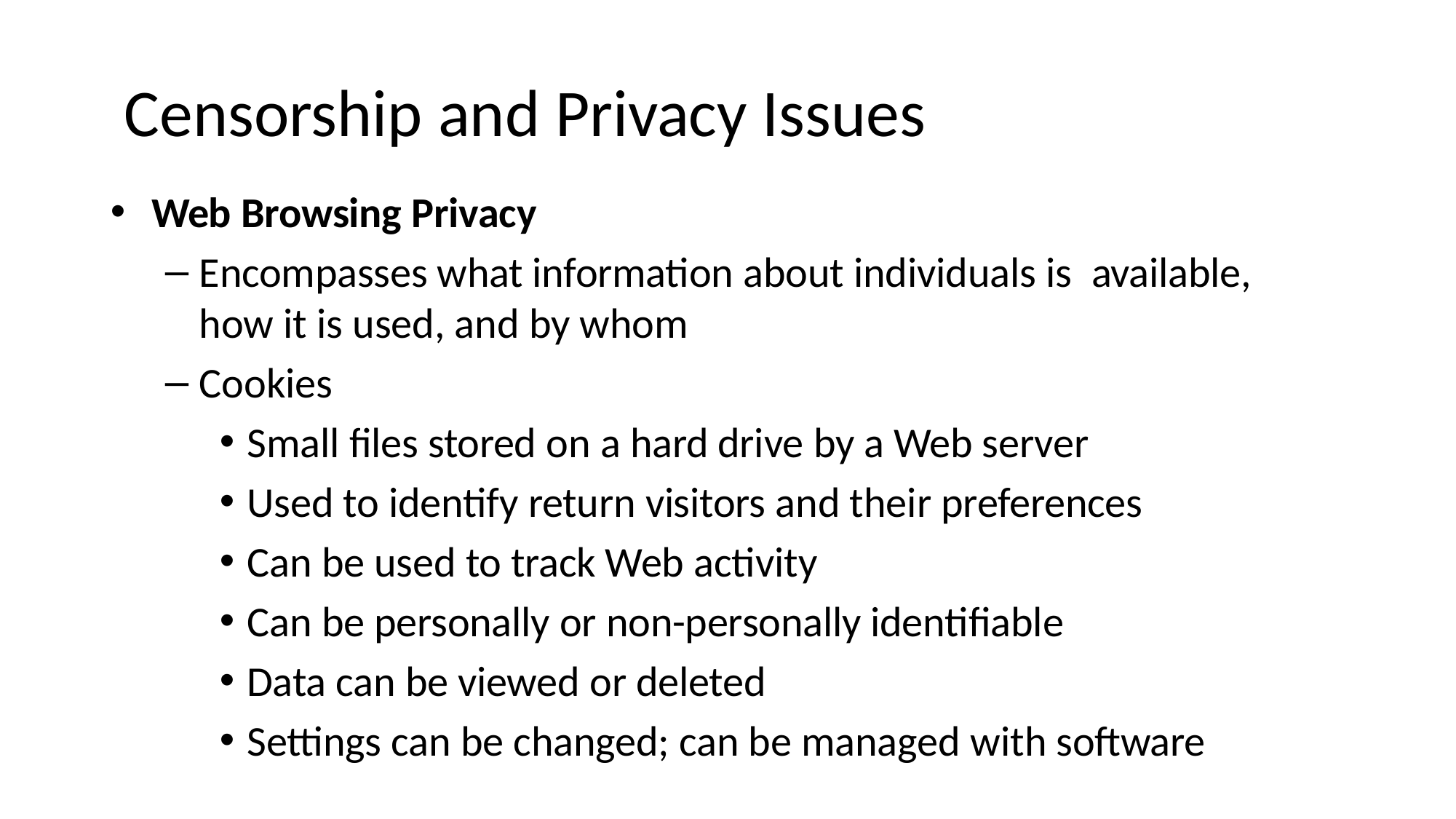

# Censorship and Privacy Issues
Web Browsing Privacy
Encompasses what information about individuals is  available, how it is used, and by whom
Cookies
Small files stored on a hard drive by a Web server
Used to identify return visitors and their preferences
Can be used to track Web activity
Can be personally or non-personally identifiable
Data can be viewed or deleted
Settings can be changed; can be managed with software
58